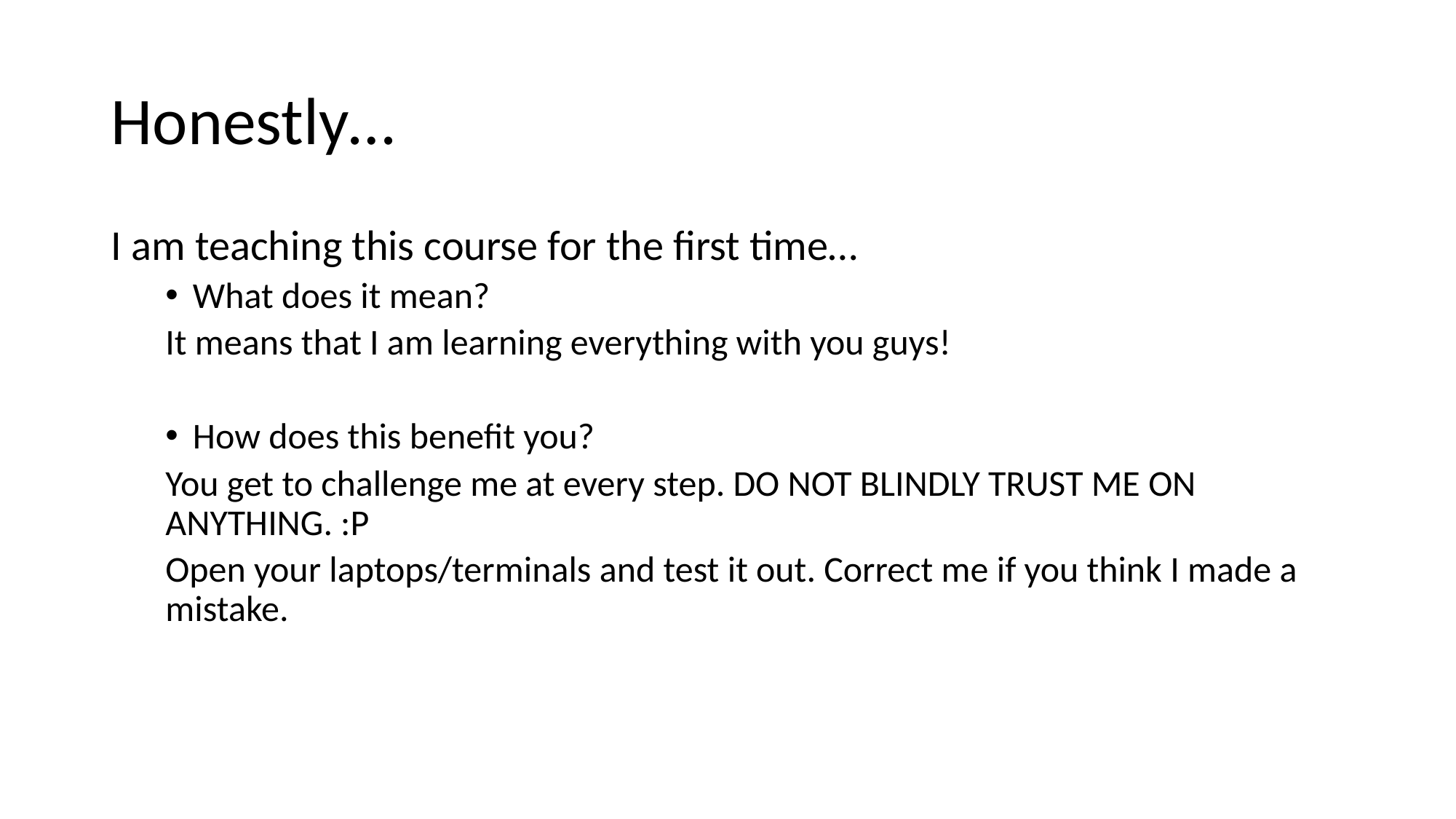

# Honestly…
I am teaching this course for the first time…
What does it mean?
It means that I am learning everything with you guys!

How does this benefit you?
You get to challenge me at every step. DO NOT BLINDLY TRUST ME ON ANYTHING. :P
Open your laptops/terminals and test it out. Correct me if you think I made a mistake.